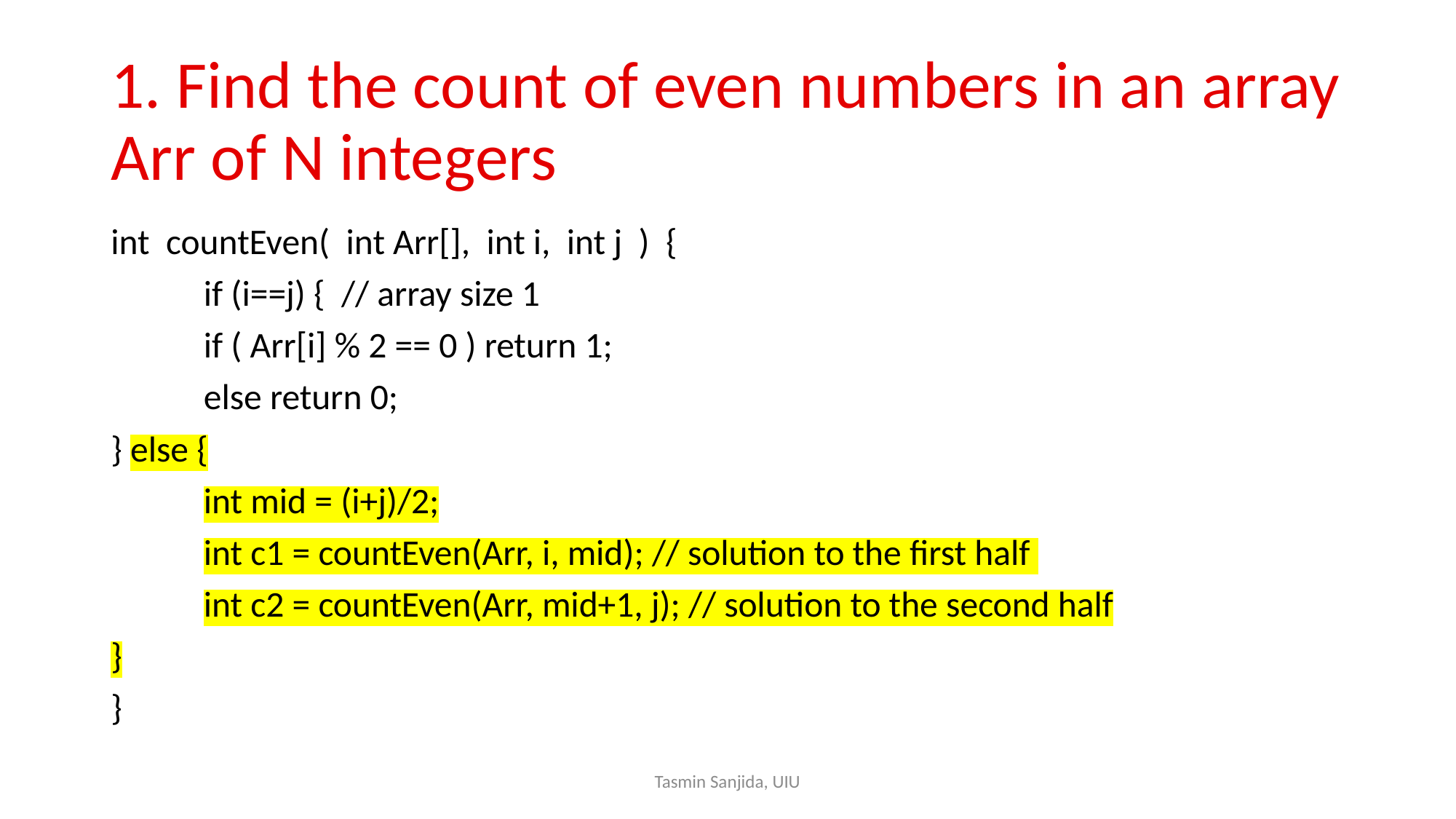

# 1. Find the count of even numbers in an array Arr of N integers
int  countEven(  int Arr[],  int i,  int j  )  {
	if (i==j) {  // array size 1
	if ( Arr[i] % 2 == 0 ) return 1;
	else return 0;
} else {
	int mid = (i+j)/2;
	int c1 = countEven(Arr, i, mid); // solution to the first half
	int c2 = countEven(Arr, mid+1, j); // solution to the second half
}
}
Tasmin Sanjida, UIU
10